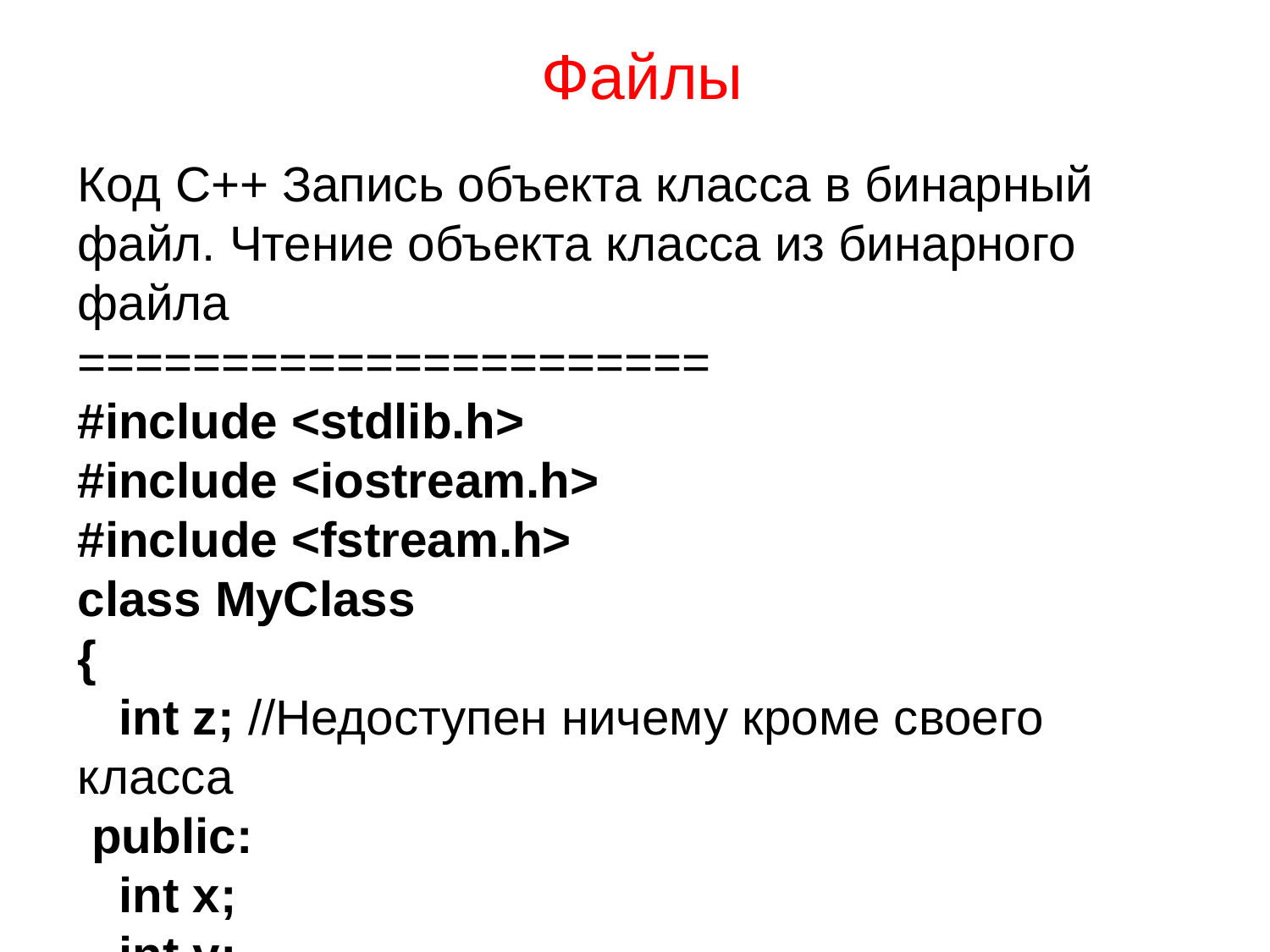

# Файлы
Код C++ Запись объекта класса в бинарный файл. Чтение объекта класса из бинарного файла
======================
#include <stdlib.h> 
#include <iostream.h>
#include <fstream.h>
class MyClass
{
   int z; //Недоступен ничему кроме своего класса
 public:
   int x; 
   int y; 
   MyClass() {z=100;}; //Инициализация z с помощью конструктора
   void showZ() {cout<<z<<endl;}; //Метод класса, отображает на экране значение z
};
void main()
{
 system(“CLS”);
 MyClass A, O; //Создаем два объекта
//Задаем параметры объекту A и записываем его в файл
 A.x=50; 
 A.y=60;
 O.x=0; //Инициализируем параметры объекта О в нули. Будем читать его из файла
 O.y=0;
 ofstream out(“C://1.txt”,ios::binary|ios::out); //Открыли для записи в бинарном режиме
   out.write((char*)&A,sizeof A); //Записали объект А в открытый файл
 out.close(); //Закрыли открытый файл
 ifstream in(“C://1.txt”,ios::binary|ios::in); //Открыли для только для чтения в бинарном режиме
   in.read((char*)&O,sizeof O); //Считали информацию в объект О
 in.close(); //Закрыли открытый файл
 cout<<O.x<<”  “<<O.y<<”  “<<endl; //Вывели два доступных поля объекта Она экран
 O.showZ(); //С помощью метода класса отобразили z из объекта О на экране
 system(“PAUSE”);
}
======================================================
out.write((char*)&X,sizeof X); //Записываем объект X в открытый нами файл
Узнаем адрес объекта X и приводим объект Х к однобайтовому типу
=======================================================
in.read((char*)&Y,sizeof Y); //Считываем информацию в объект Y
Узнаем адрес объекта Y и кладем в объект Y каждый новый прочитанный байт.
Инструктируем, что нам в объект Y нужно положить sizeof Y байт